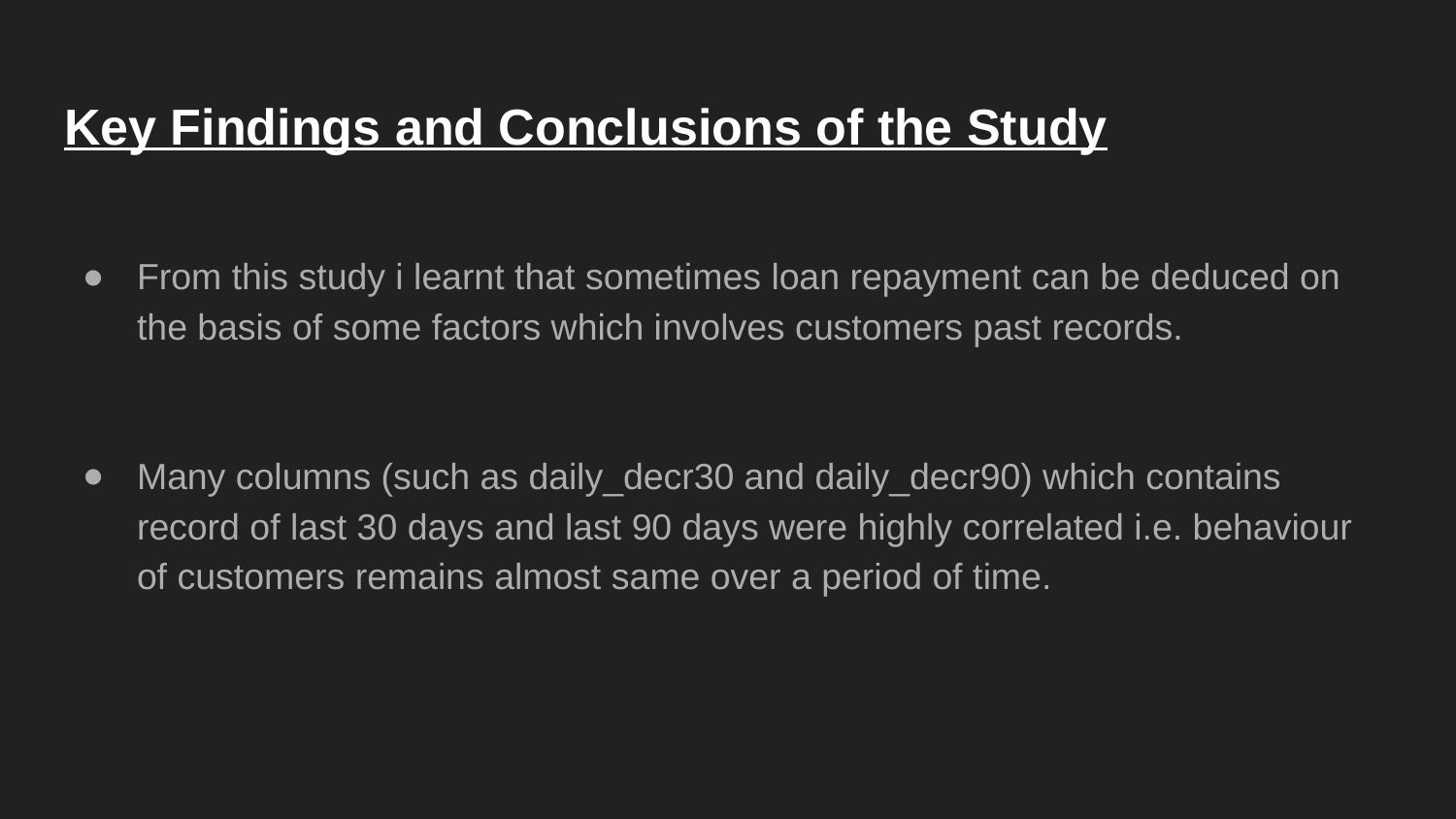

# Key Findings and Conclusions of the Study
From this study i learnt that sometimes loan repayment can be deduced on the basis of some factors which involves customers past records.

Many columns (such as daily_decr30 and daily_decr90) which contains record of last 30 days and last 90 days were highly correlated i.e. behaviour of customers remains almost same over a period of time.